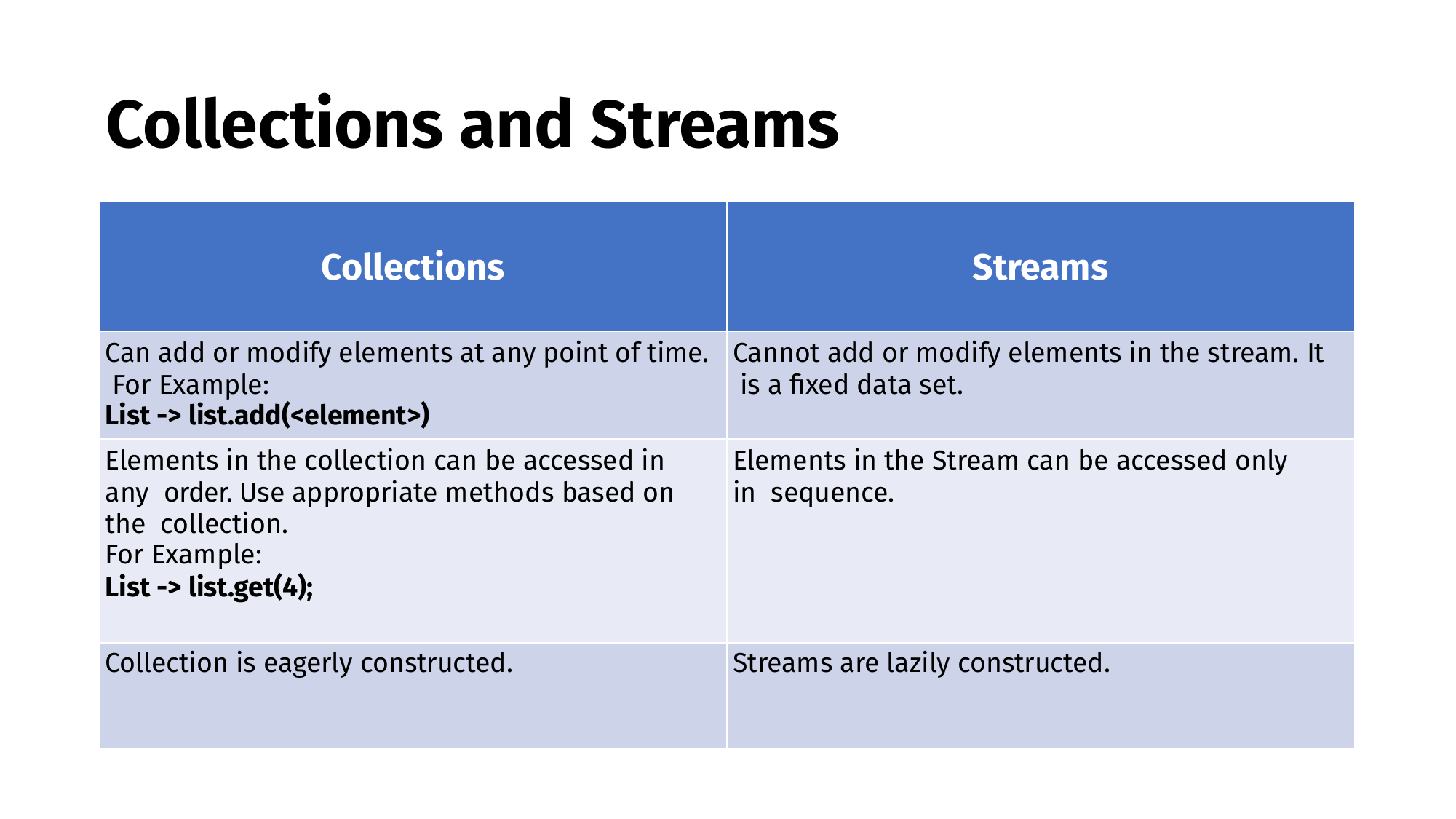

# Collections and Streams
| Collections | Streams |
| --- | --- |
| Can add or modify elements at any point of time. For Example: List -> list.add(<element>) | Cannot add or modify elements in the stream. It is a fixed data set. |
| Elements in the collection can be accessed in any order. Use appropriate methods based on the collection. For Example: List -> list.get(4); | Elements in the Stream can be accessed only in sequence. |
| Collection is eagerly constructed. | Streams are lazily constructed. |